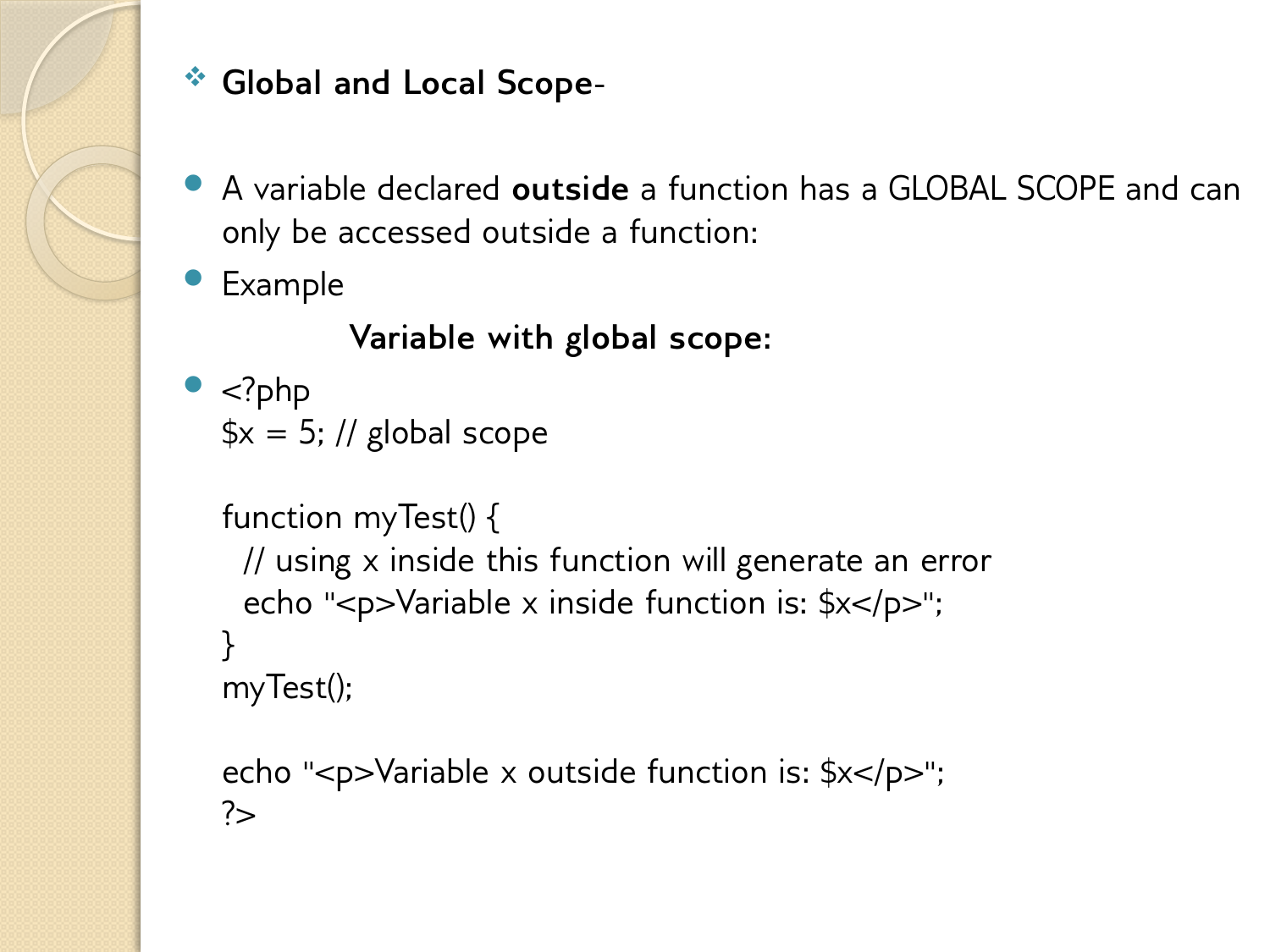

Global and Local Scope-

A variable declared outside a function has a GLOBAL SCOPE and can only be accessed outside a function:
Example
		Variable with global scope:
<?php
$x = 5; // global scope
function myTest() {
  // using x inside this function will generate an error
  echo "<p>Variable x inside function is: $x</p>";
}
myTest();
echo "<p>Variable x outside function is: $x</p>";
?>